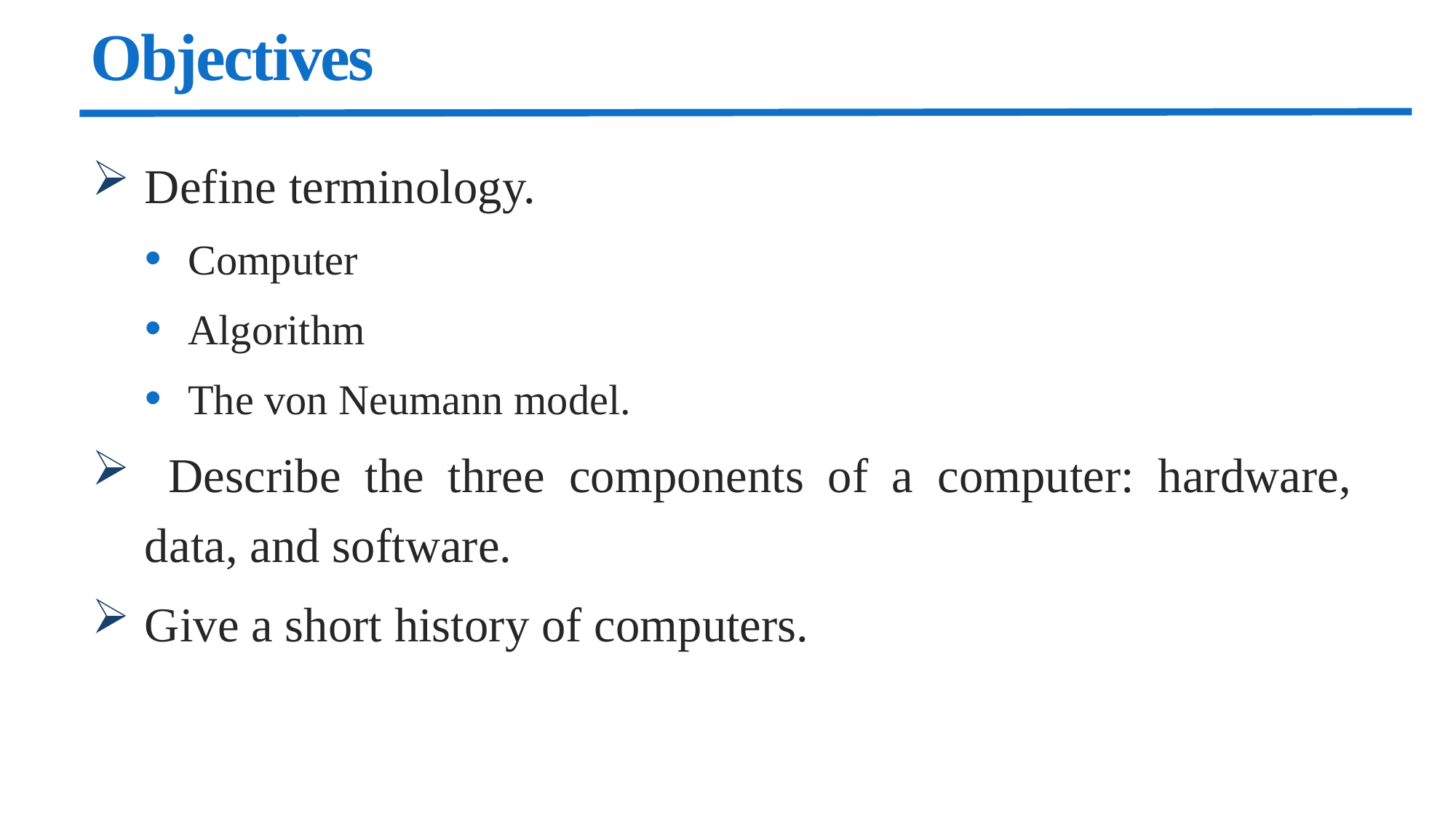

# Objectives
Define terminology.
Computer
Algorithm
The von Neumann model.
 Describe the three components of a computer: hardware, data, and software.
Give a short history of computers.